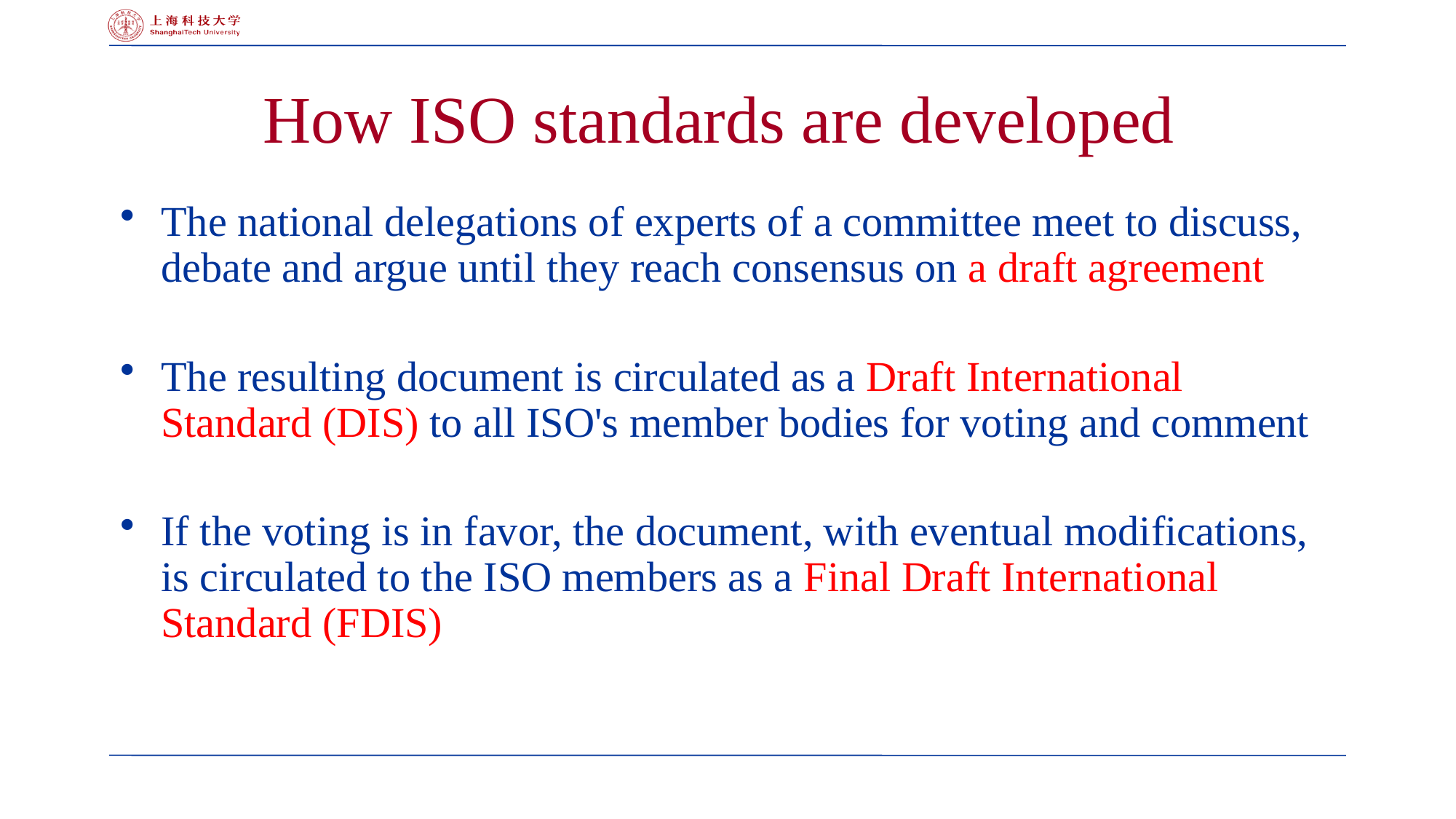

# How ISO standards are developed
The national delegations of experts of a committee meet to discuss, debate and argue until they reach consensus on a draft agreement

The resulting document is circulated as a Draft International Standard (DIS) to all ISO's member bodies for voting and comment

If the voting is in favor, the document, with eventual modifications, is circulated to the ISO members as a Final Draft International Standard (FDIS)